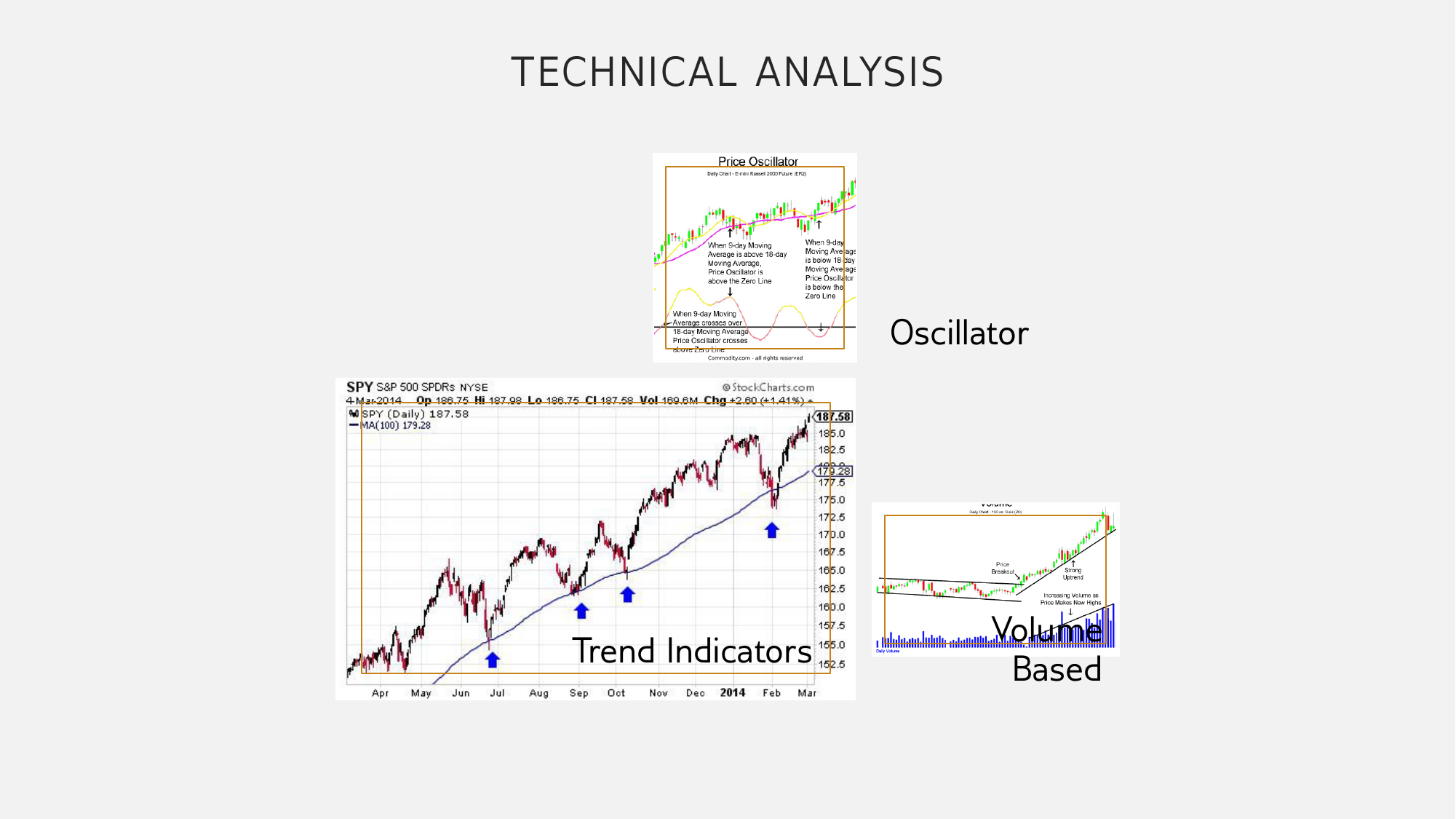

Technical Analysis
Trend Indicators
Oscillator
Volume Based